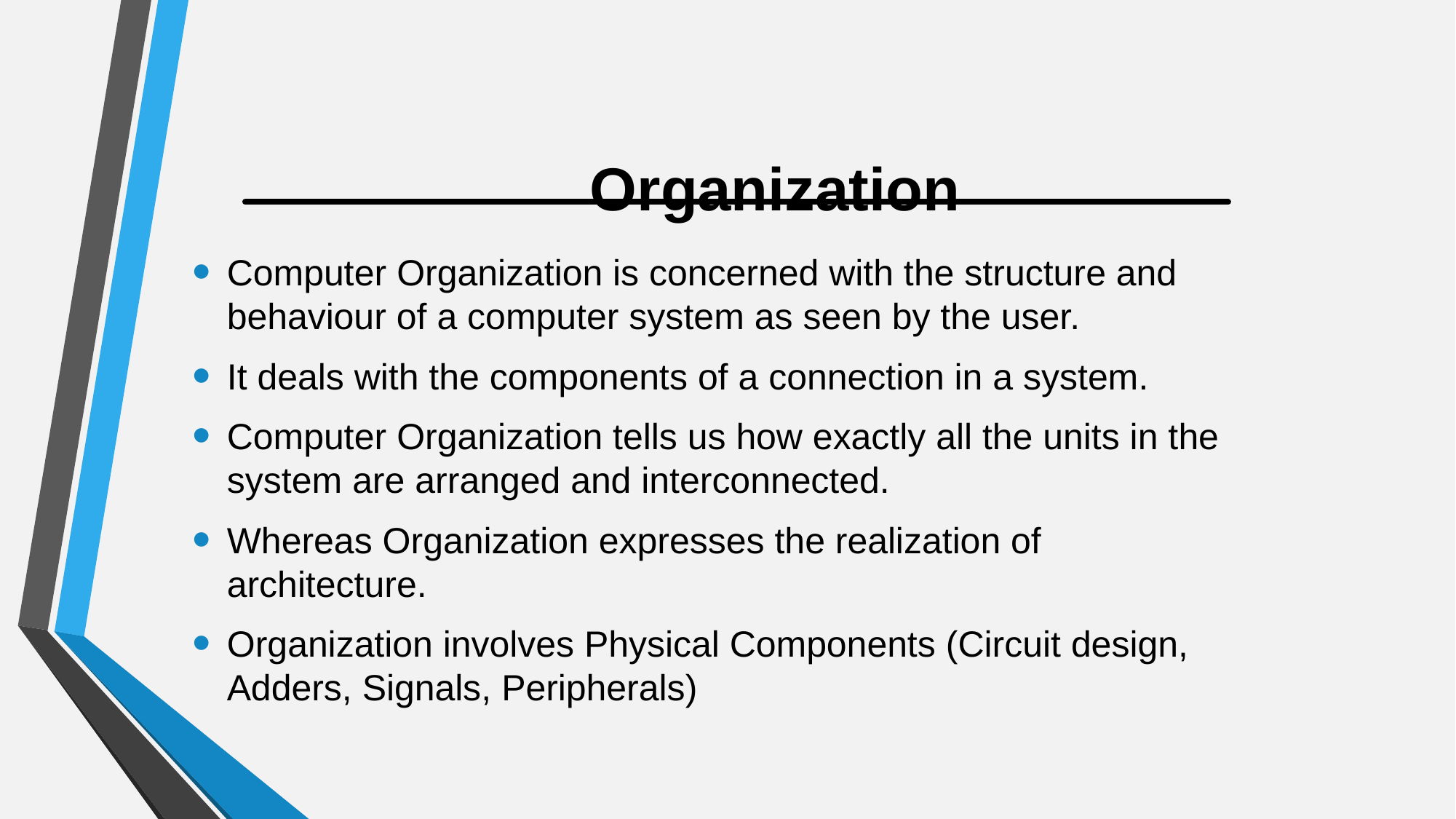

# Organization
Computer Organization is concerned with the structure and behaviour of a computer system as seen by the user.
It deals with the components of a connection in a system.
Computer Organization tells us how exactly all the units in the system are arranged and interconnected.
Whereas Organization expresses the realization of architecture.
Organization involves Physical Components (Circuit design, Adders, Signals, Peripherals)